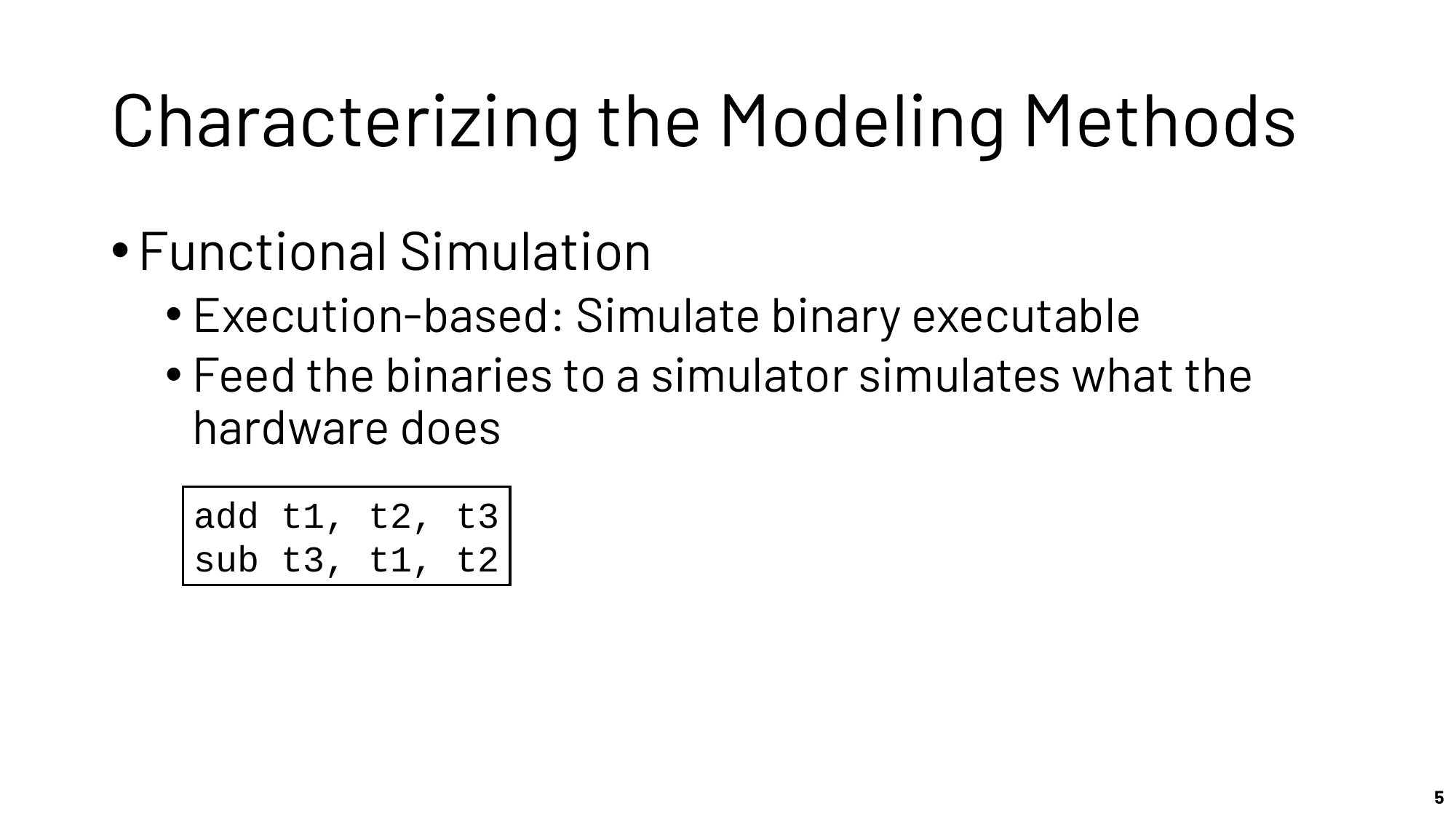

# Characterizing the Modeling Methods
Functional Simulation
Execution-based: Simulate binary executable
Feed the binaries to a simulator simulates what the hardware does
add t1, t2, t3
sub t3, t1, t2
5